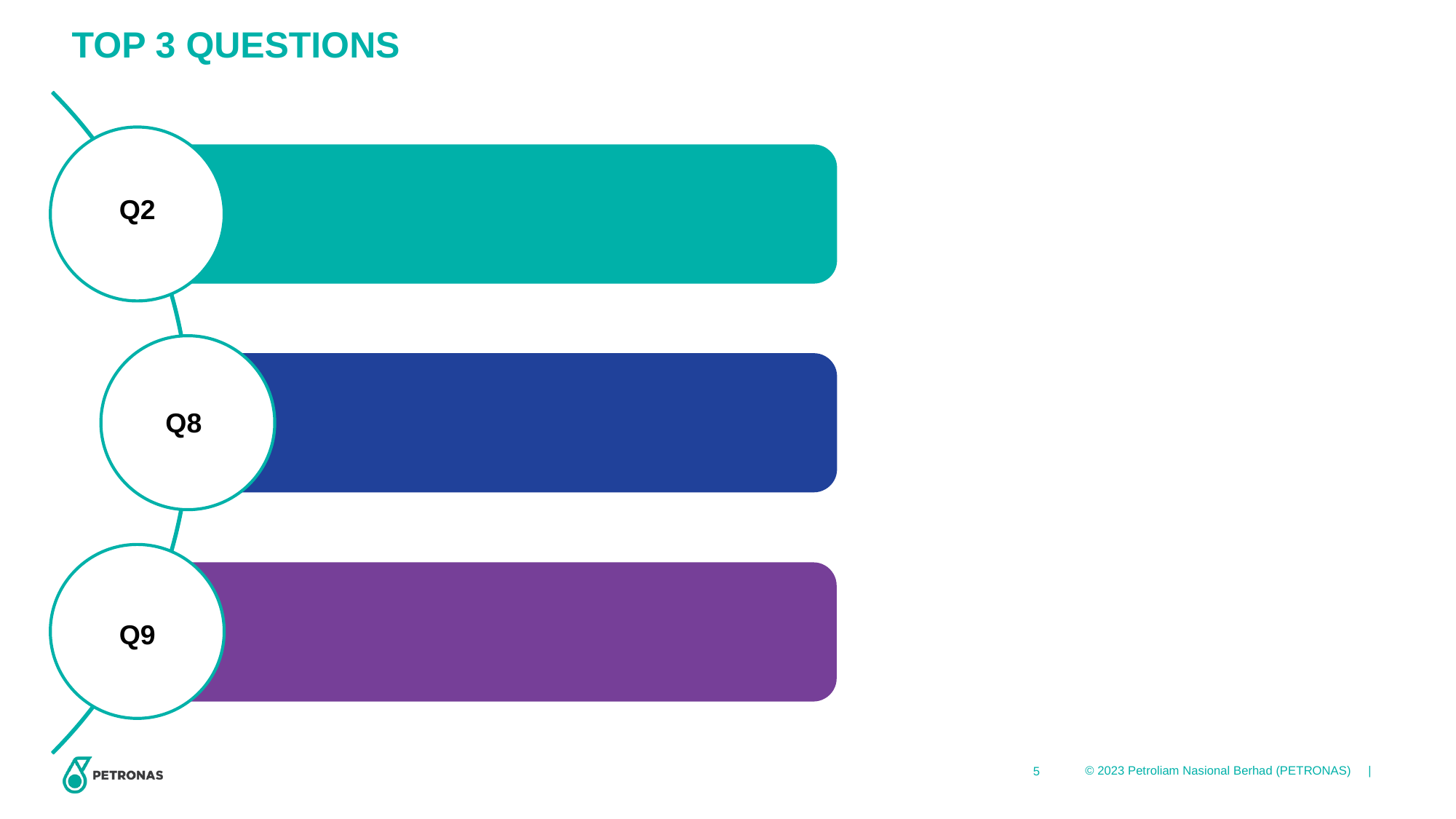

TOP 3 QUESTIONS

Q2
Q8
Q9
5